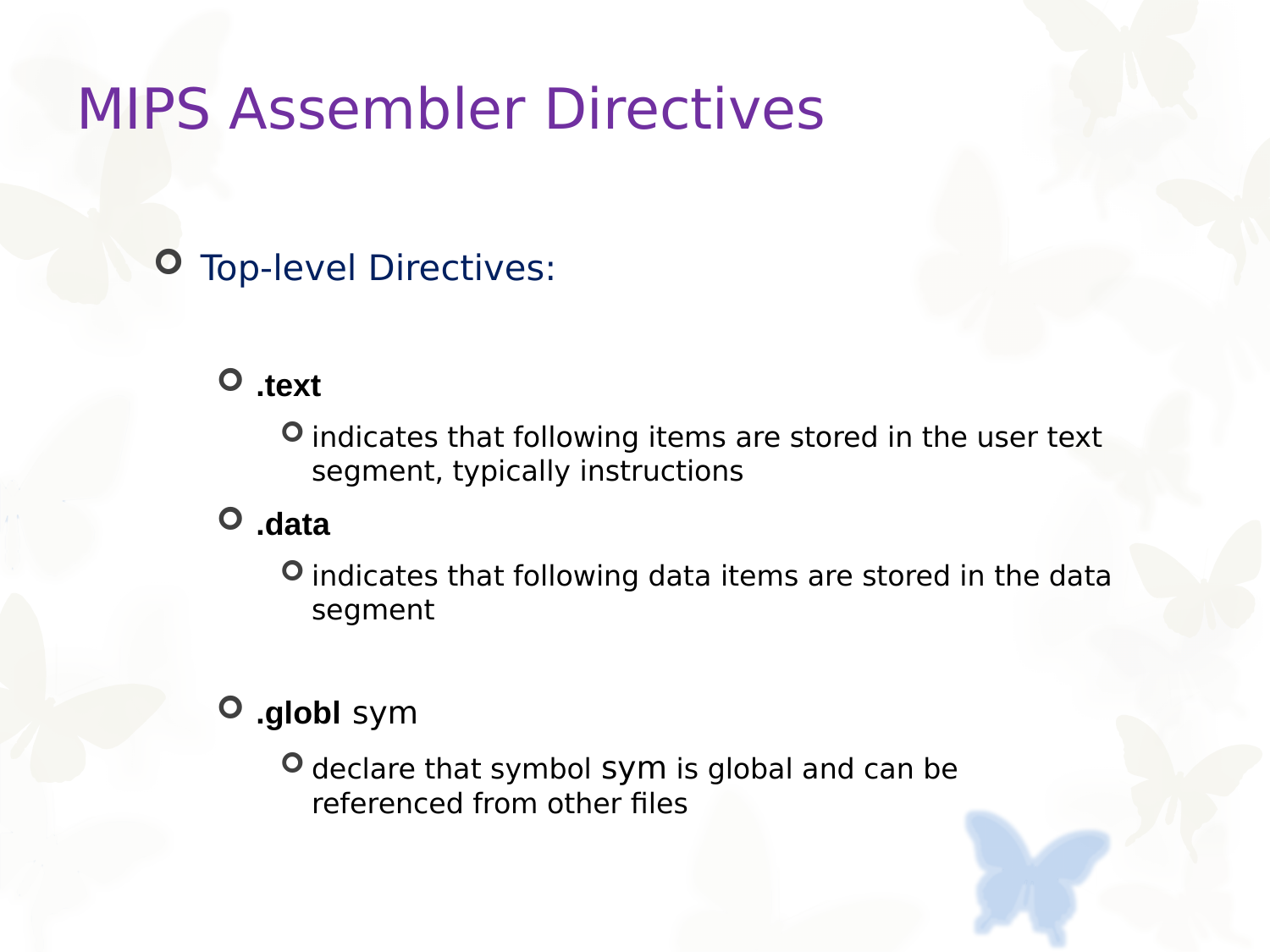

# MIPS Assembler Directives
Top-level Directives:

.text
indicates that following items are stored in the user text segment, typically instructions
.data
indicates that following data items are stored in the data segment

.globl sym
declare that symbol sym is global and can be referenced from other files